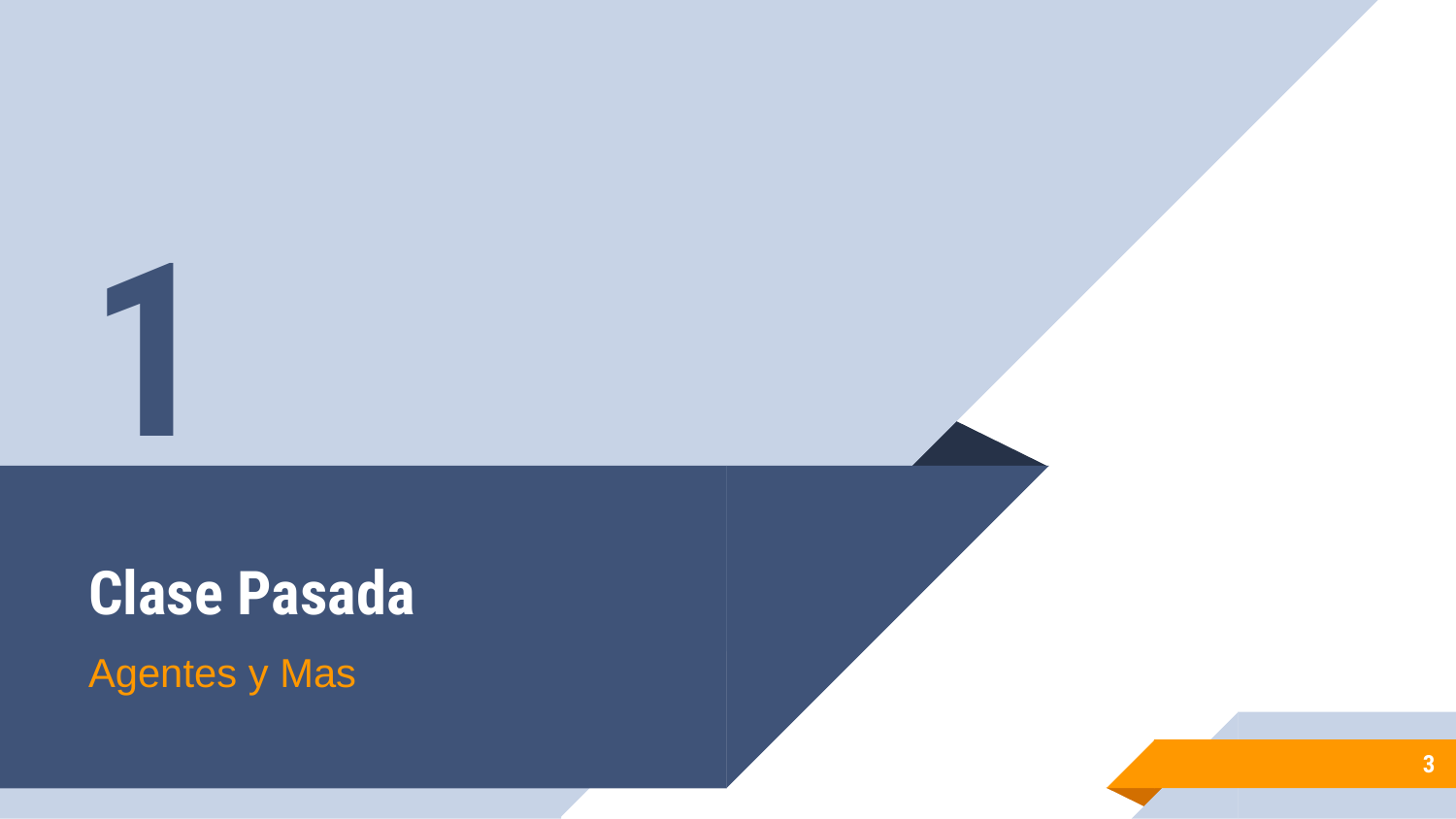

1
# Clase Pasada
Agentes y Mas
3